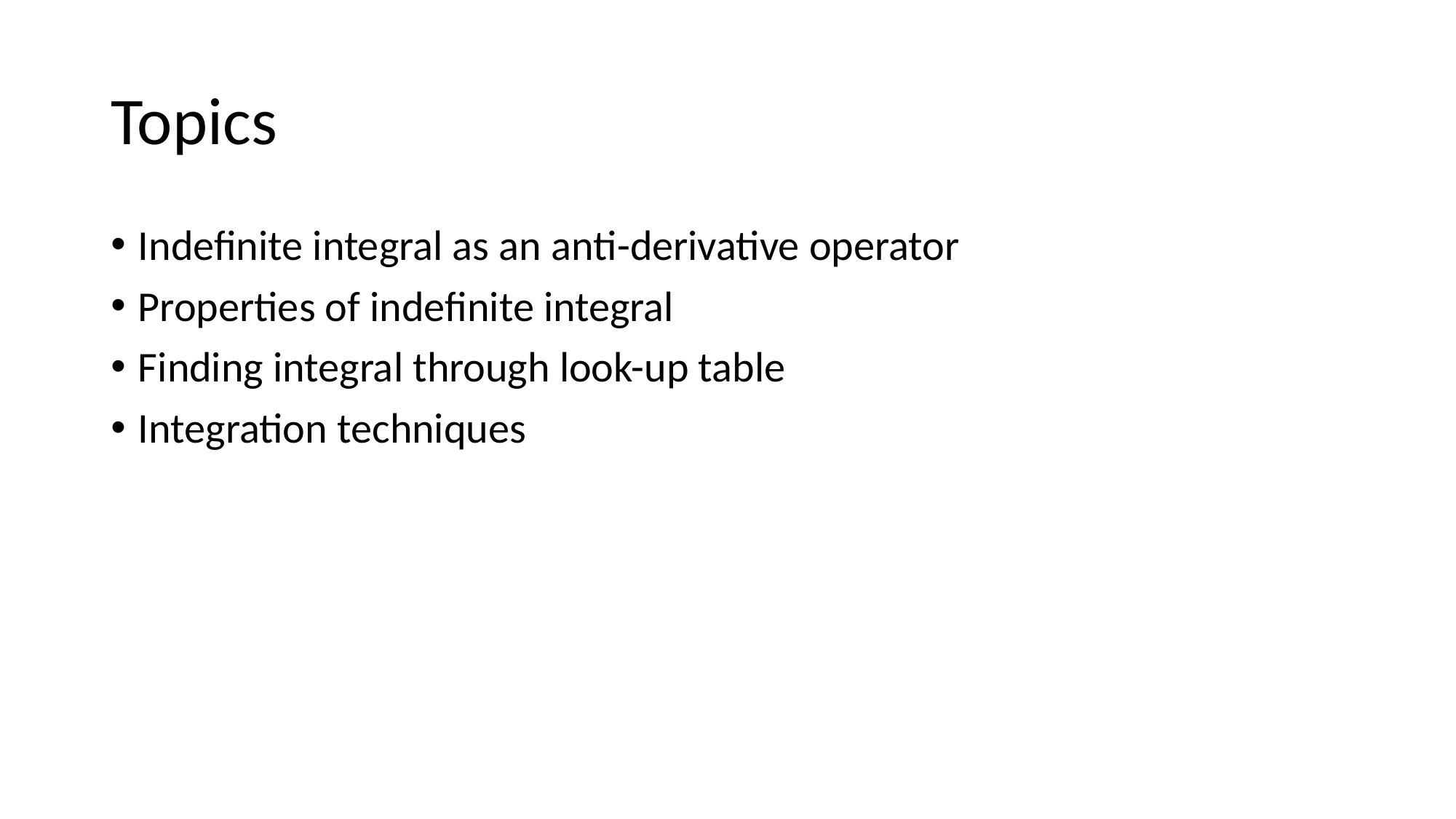

# Topics
Indefinite integral as an anti-derivative operator
Properties of indefinite integral
Finding integral through look-up table
Integration techniques